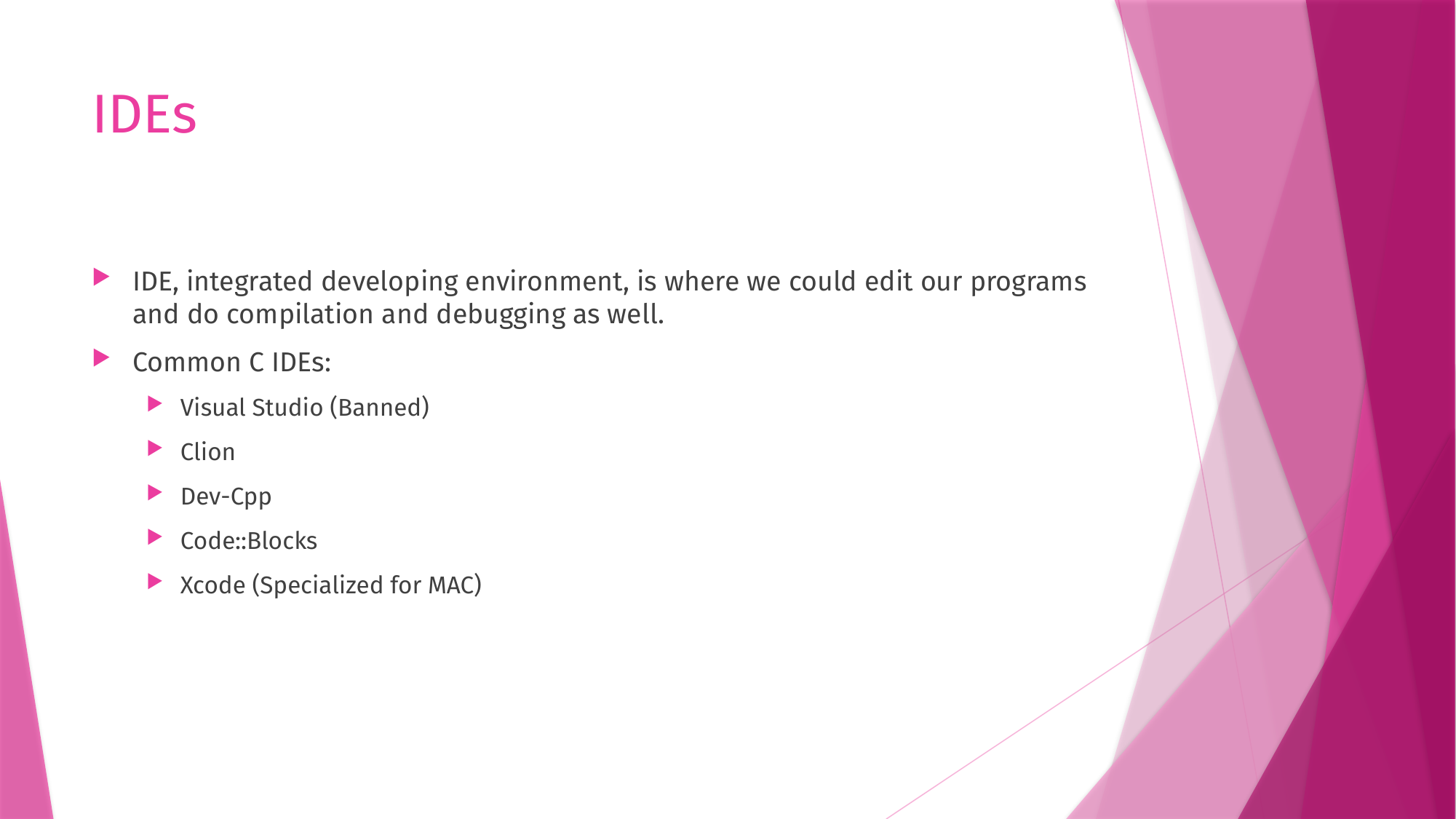

# IDEs
IDE, integrated developing environment, is where we could edit our programs and do compilation and debugging as well.
Common C IDEs:
Visual Studio (Banned)
Clion
Dev-Cpp
Code::Blocks
Xcode (Specialized for MAC)